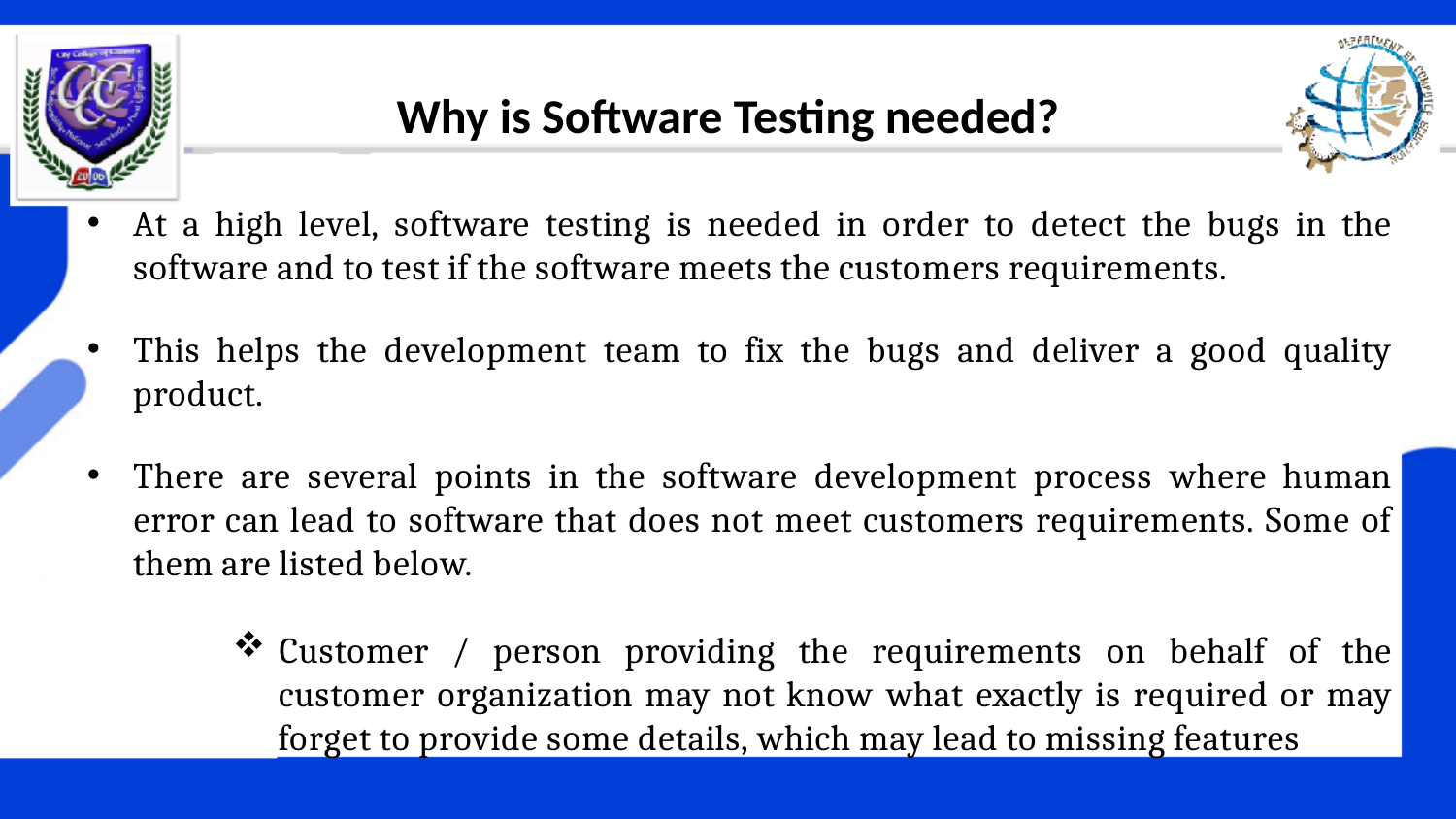

# Why is Software Testing needed?

At a high level, software testing is needed in order to detect the bugs in the software and to test if the software meets the customers requirements.

This helps the development team to fix the bugs and deliver a good quality product.

There are several points in the software development process where human error can lead to software that does not meet customers requirements. Some of them are listed below.

Customer / person providing the requirements on behalf of the customer organization may not know what exactly is required or may forget to provide some details, which may lead to missing features